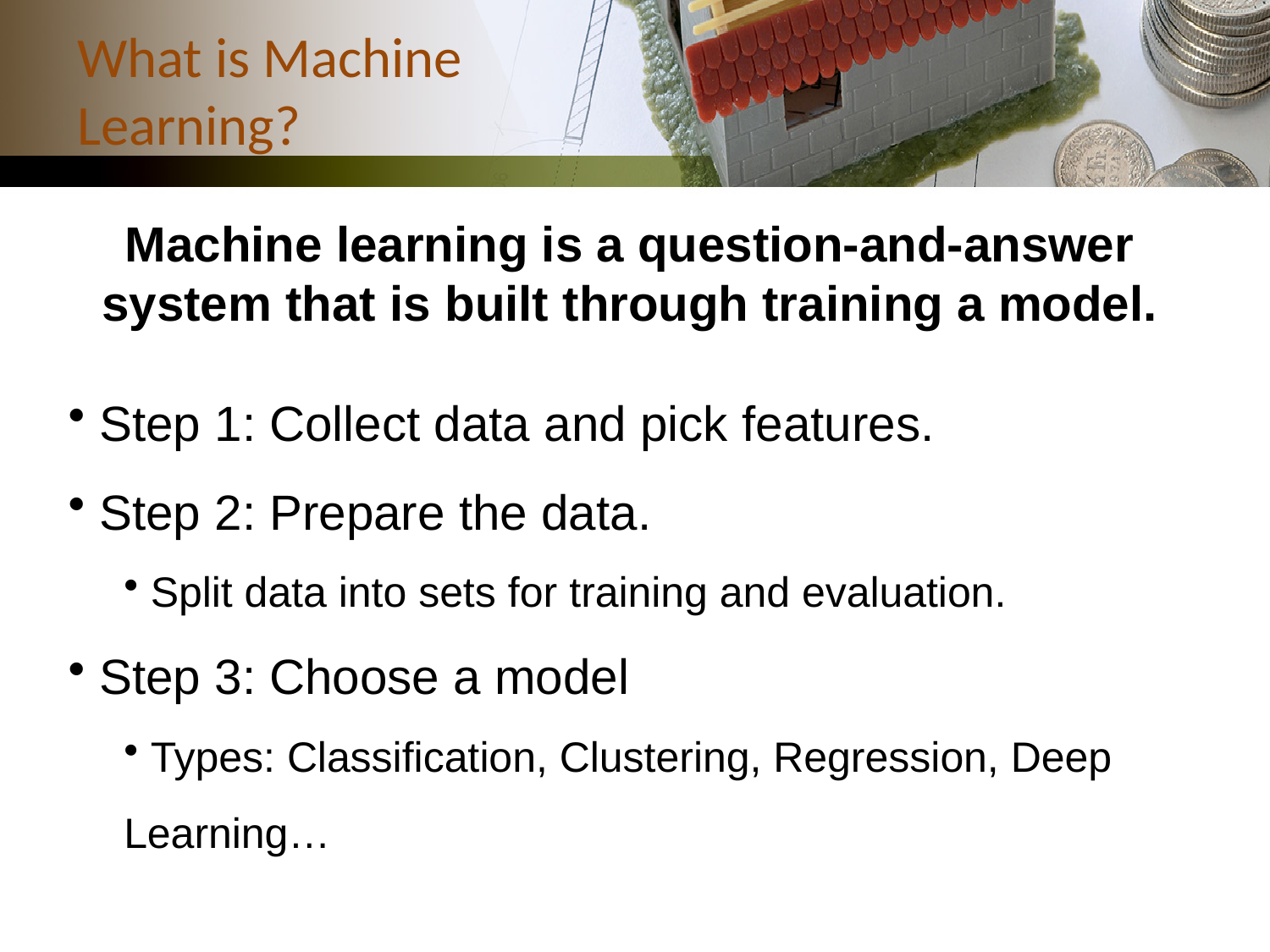

# What is Machine Learning?
Machine learning is a question-and-answer system that is built through training a model.
 Step 1: Collect data and pick features.
 Step 2: Prepare the data.
 Split data into sets for training and evaluation.
 Step 3: Choose a model
 Types: Classification, Clustering, Regression, Deep Learning…